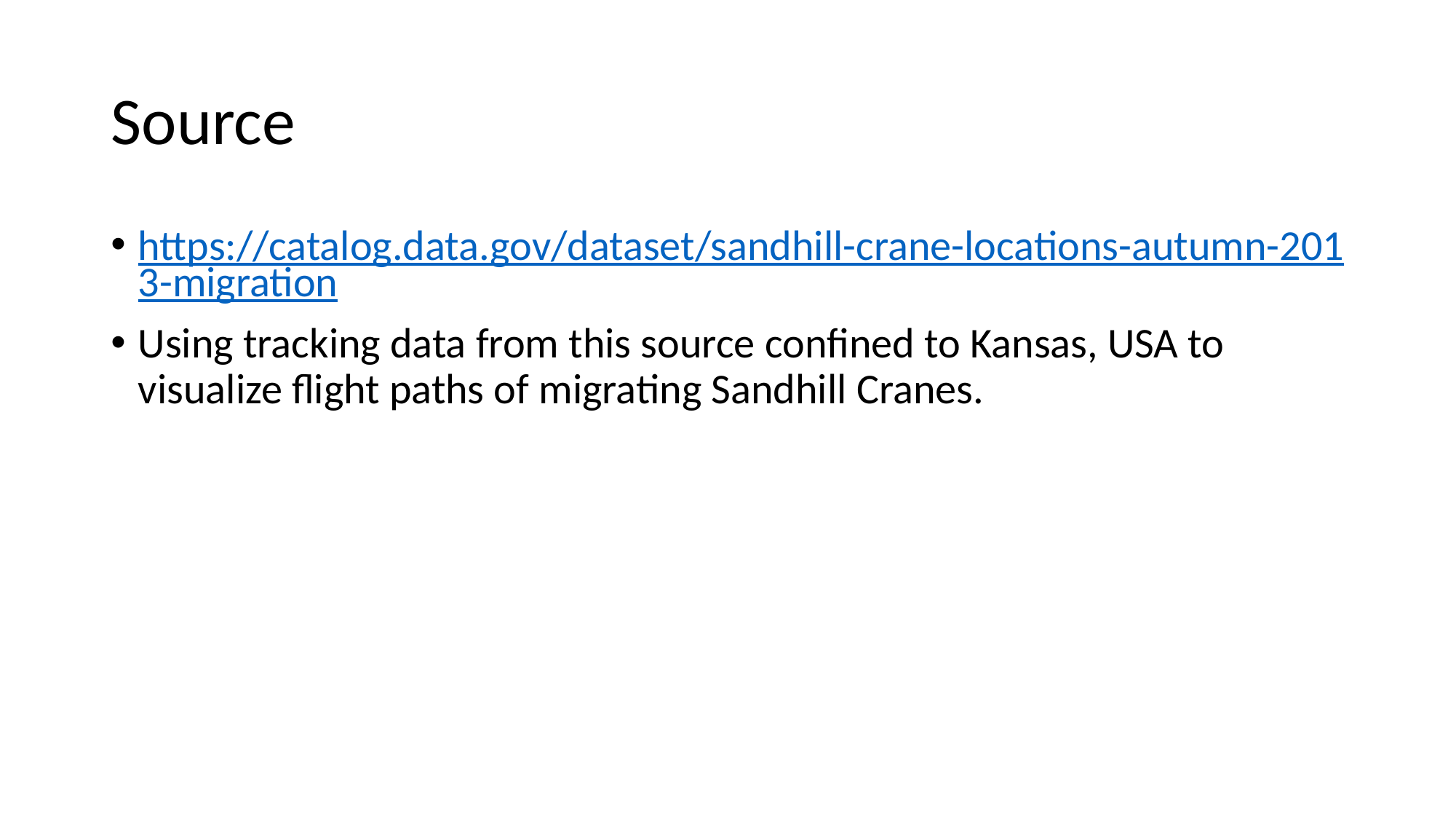

# Source
https://catalog.data.gov/dataset/sandhill-crane-locations-autumn-2013-migration
Using tracking data from this source confined to Kansas, USA to visualize flight paths of migrating Sandhill Cranes.